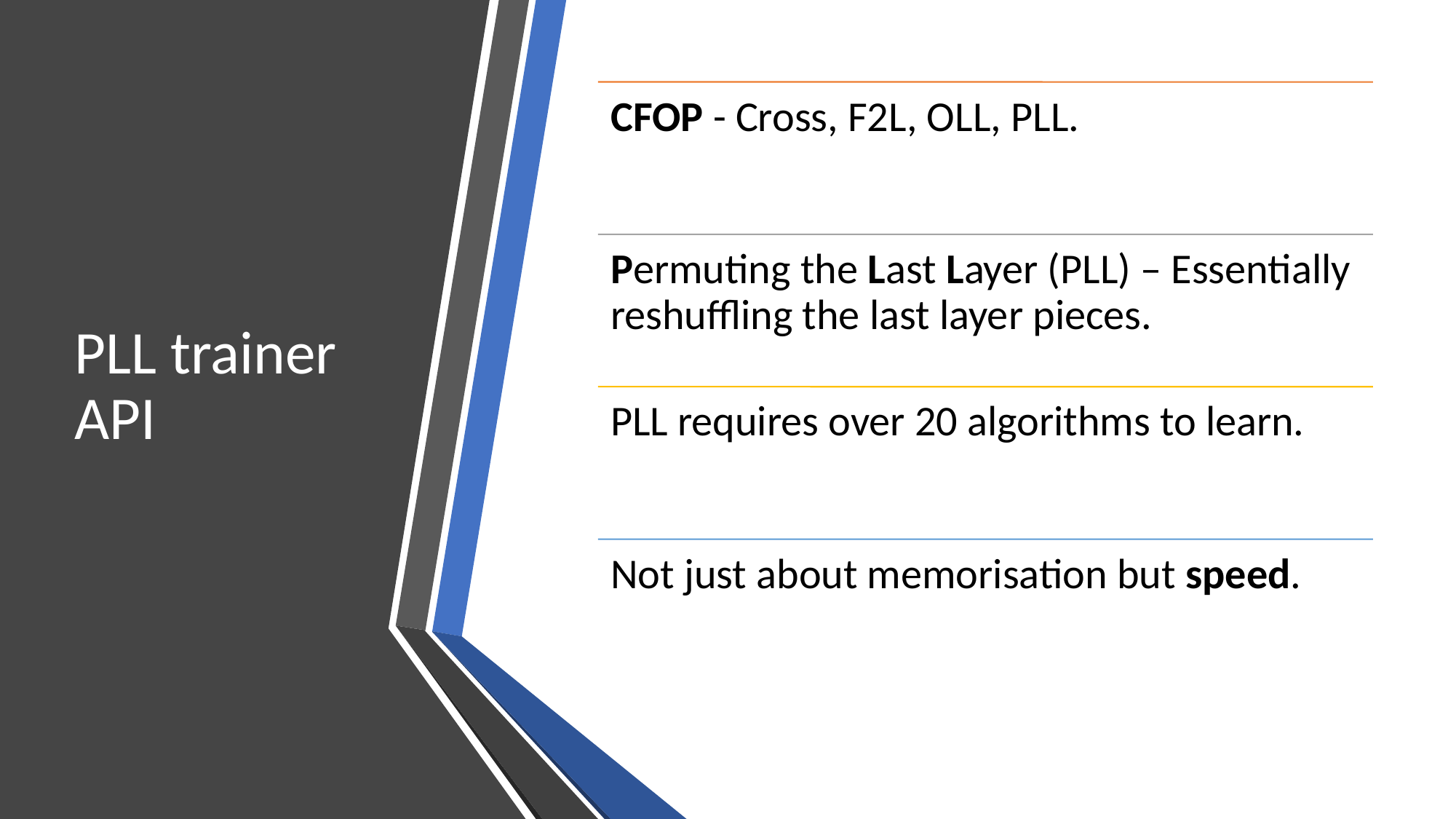

# PLL trainer API
CFOP - Cross, F2L, OLL, PLL.
Permuting the Last Layer (PLL) – Essentially reshuffling the last layer pieces.
PLL requires over 20 algorithms to learn.
Not just about memorisation but speed.